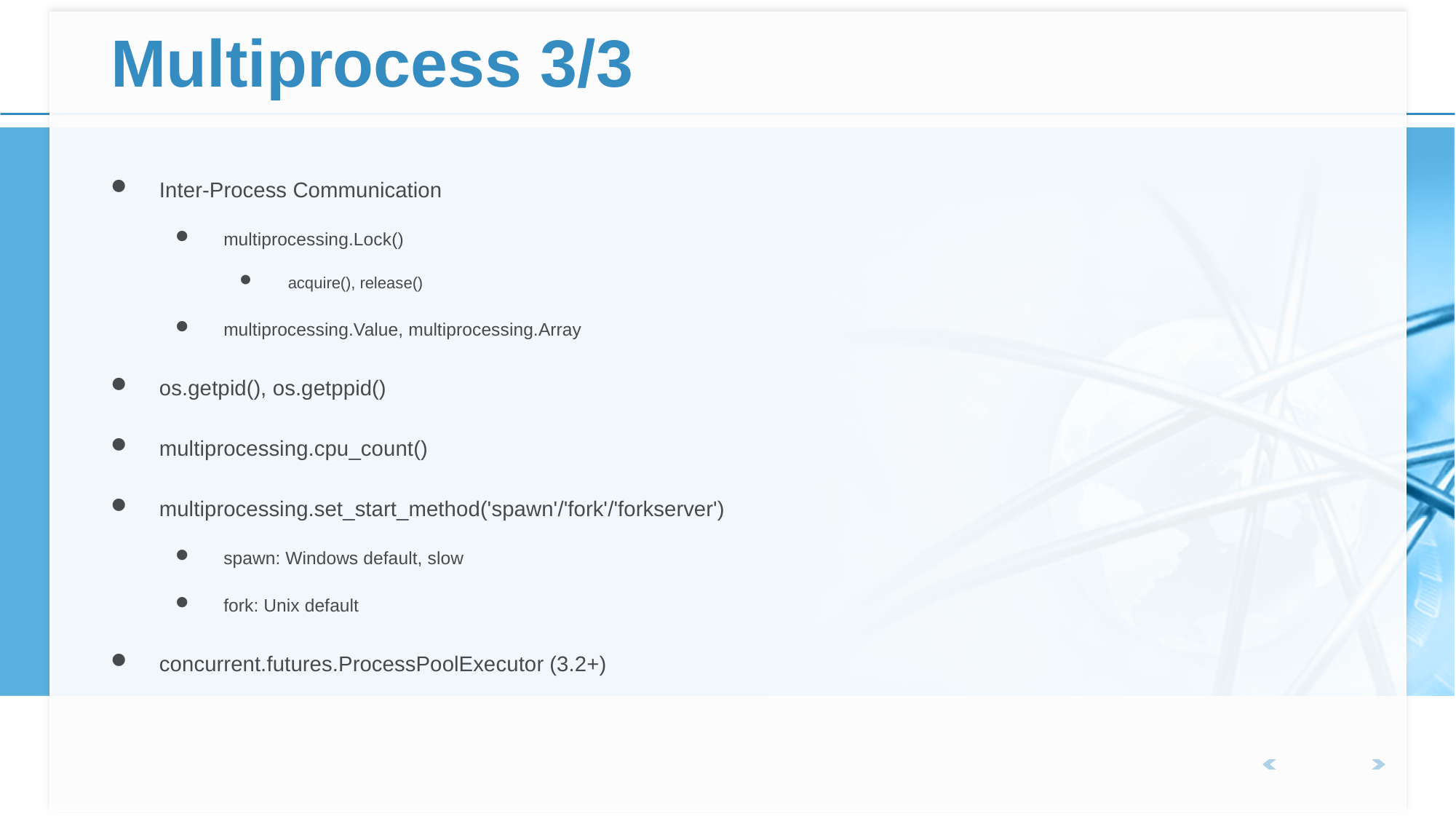

# Multiprocess 3/3
Inter-Process Communication
multiprocessing.Lock()
acquire(), release()
multiprocessing.Value, multiprocessing.Array
os.getpid(), os.getppid()
multiprocessing.cpu_count()
multiprocessing.set_start_method('spawn'/'fork'/'forkserver')
spawn: Windows default, slow
fork: Unix default
concurrent.futures.ProcessPoolExecutor (3.2+)